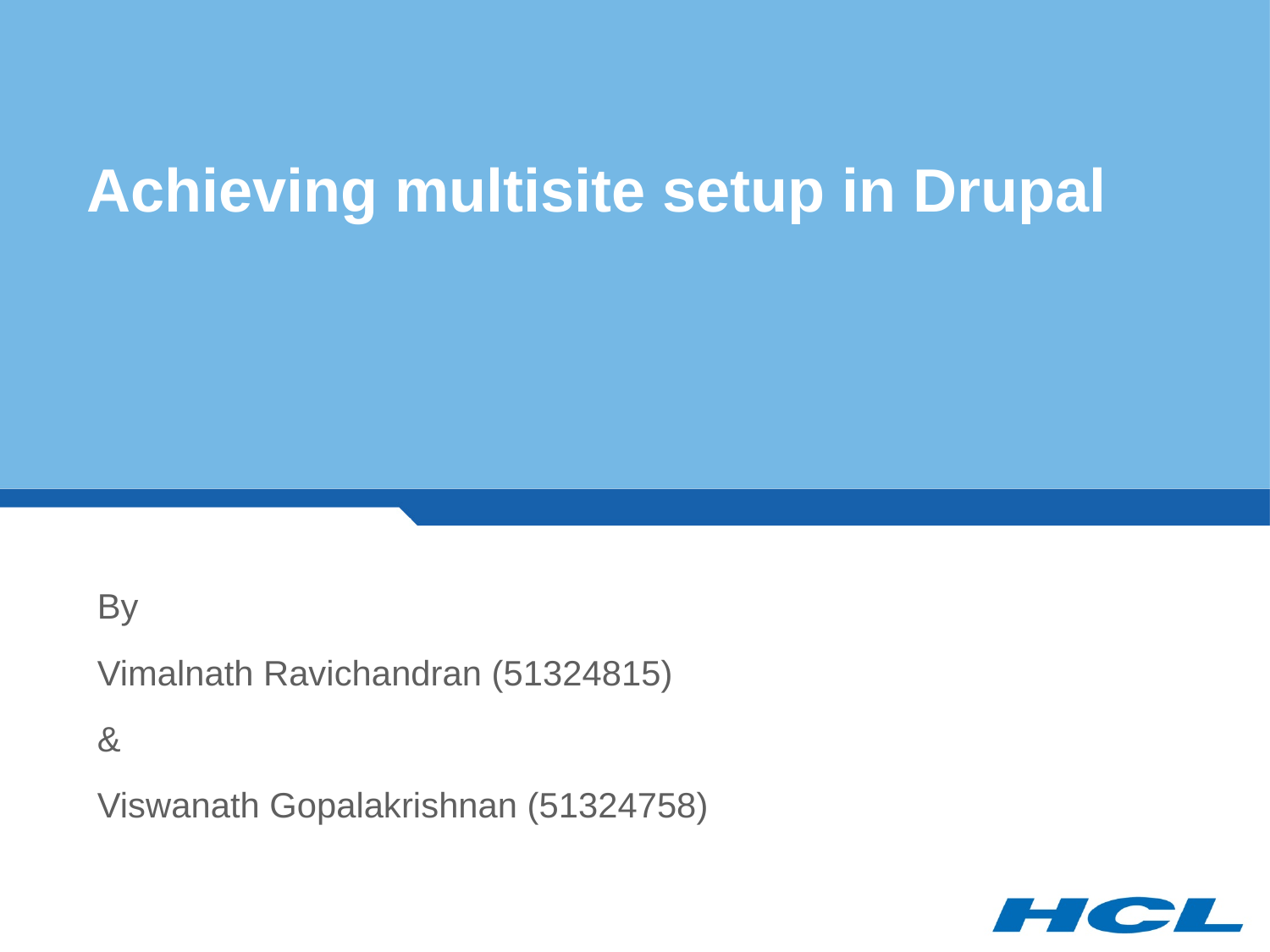

# Achieving multisite setup in Drupal
By
Vimalnath Ravichandran (51324815)
&
Viswanath Gopalakrishnan (51324758)